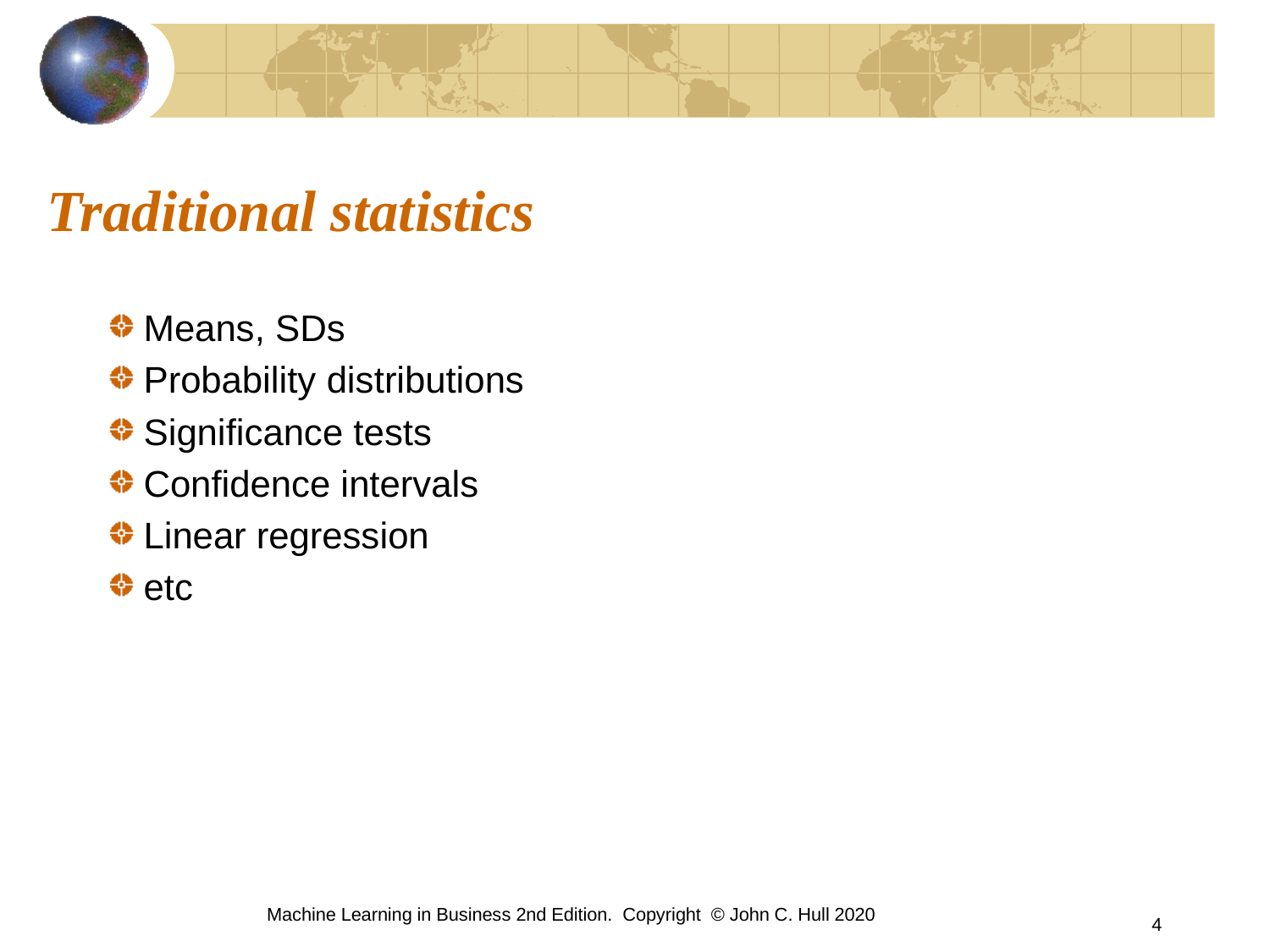

# Traditional statistics
Means, SDs
Probability distributions
Significance tests
Confidence intervals
Linear regression
etc
Machine Learning in Business 2nd Edition.  Copyright  © John C. Hull 2020
4